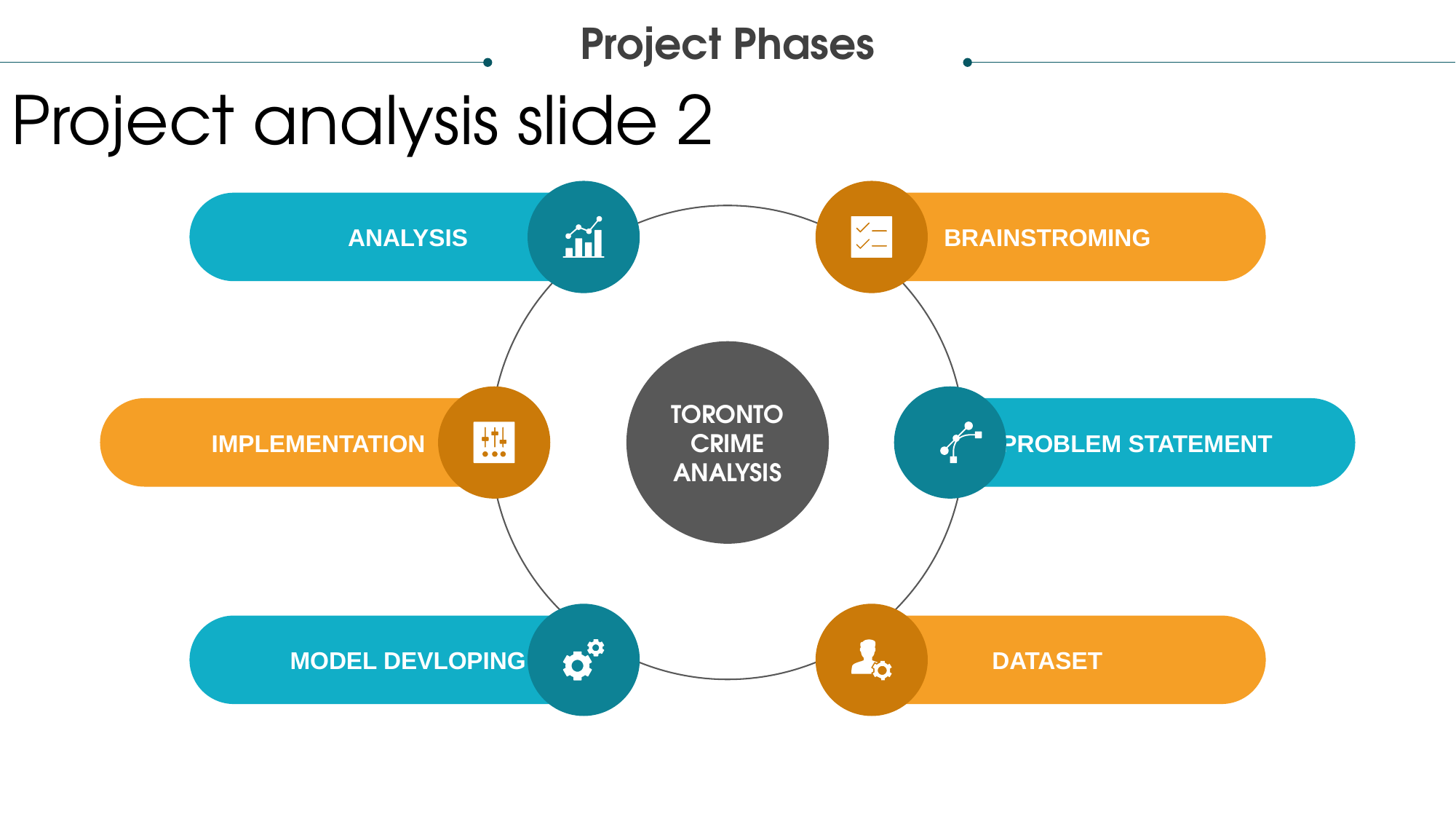

Project Phases
Project analysis slide 2

ANALYSIS
BRAINSTROMING

TORONTO CRIME
ANALYSIS

IMPLEMENTATION
PROBLEM STATEMENT

MODEL DEVLOPING
DATASET